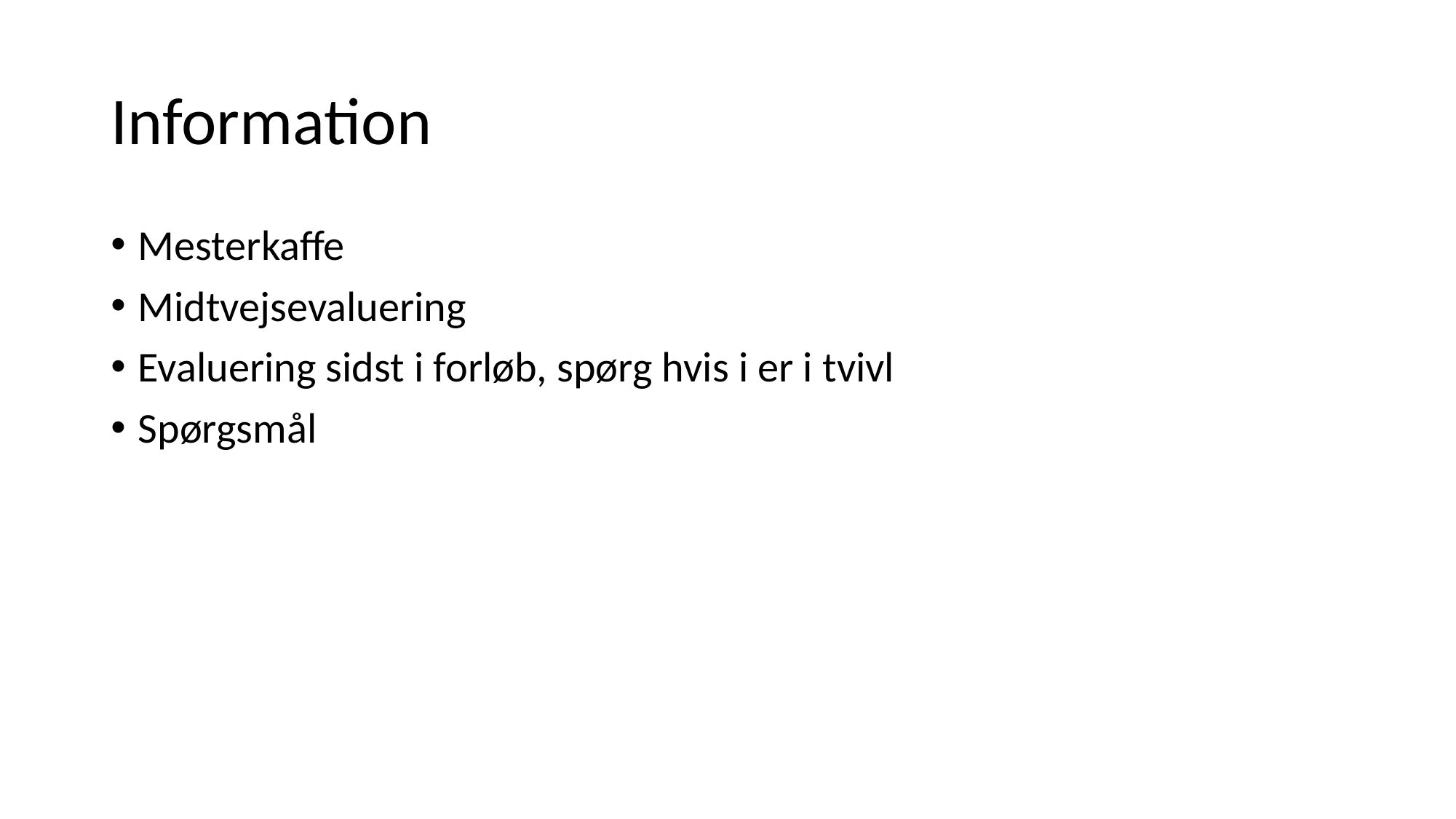

# Information
Mesterkaffe
Midtvejsevaluering
Evaluering sidst i forløb, spørg hvis i er i tvivl
Spørgsmål